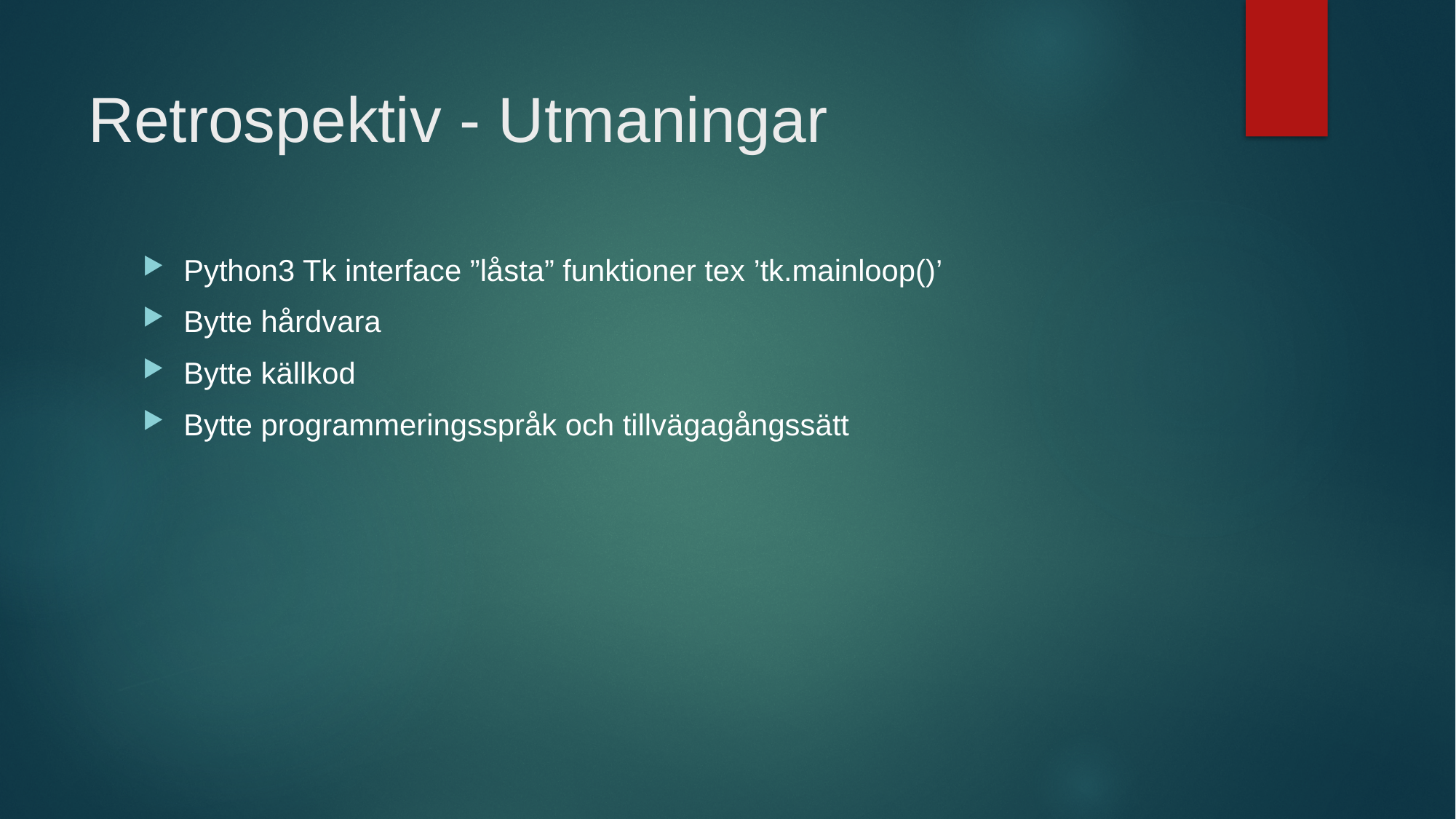

# Retrospektiv - Utmaningar
Python3 Tk interface ”låsta” funktioner tex ’tk.mainloop()’
Bytte hårdvara
Bytte källkod
Bytte programmeringsspråk och tillvägagångssätt